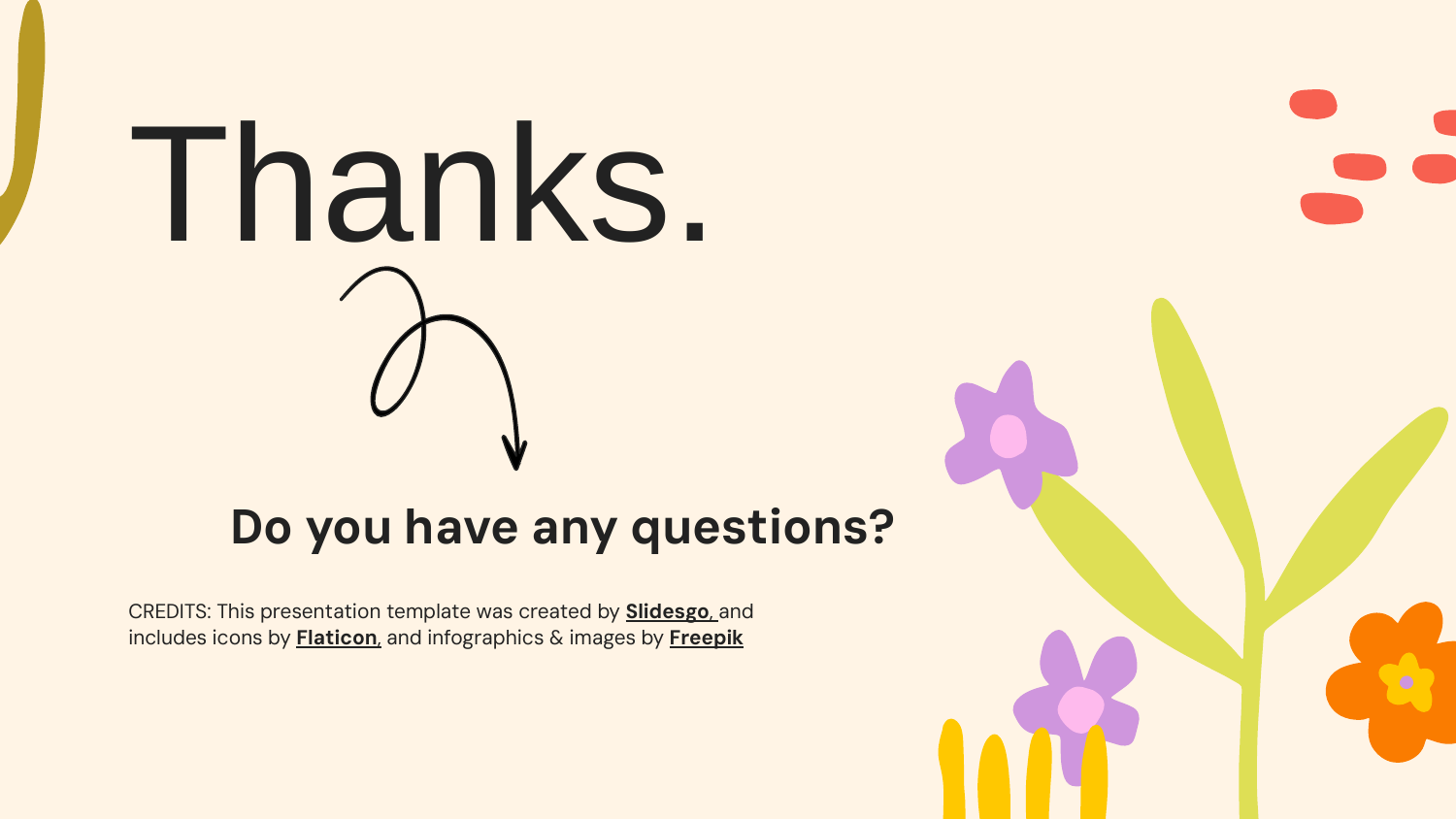

# Thanks.

Do you have any questions?